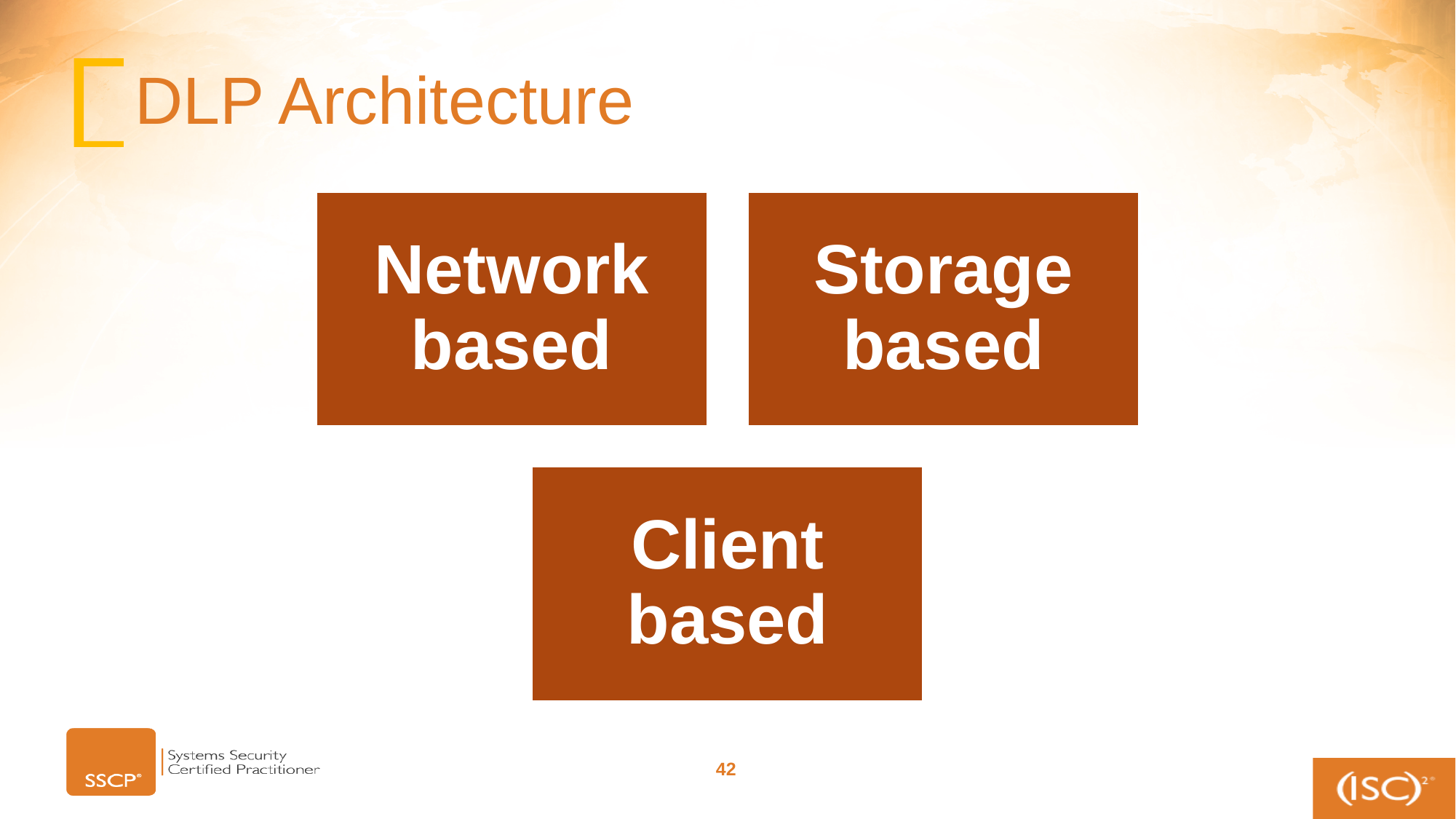

# DLP Architecture
Network based
Storage based
Client based